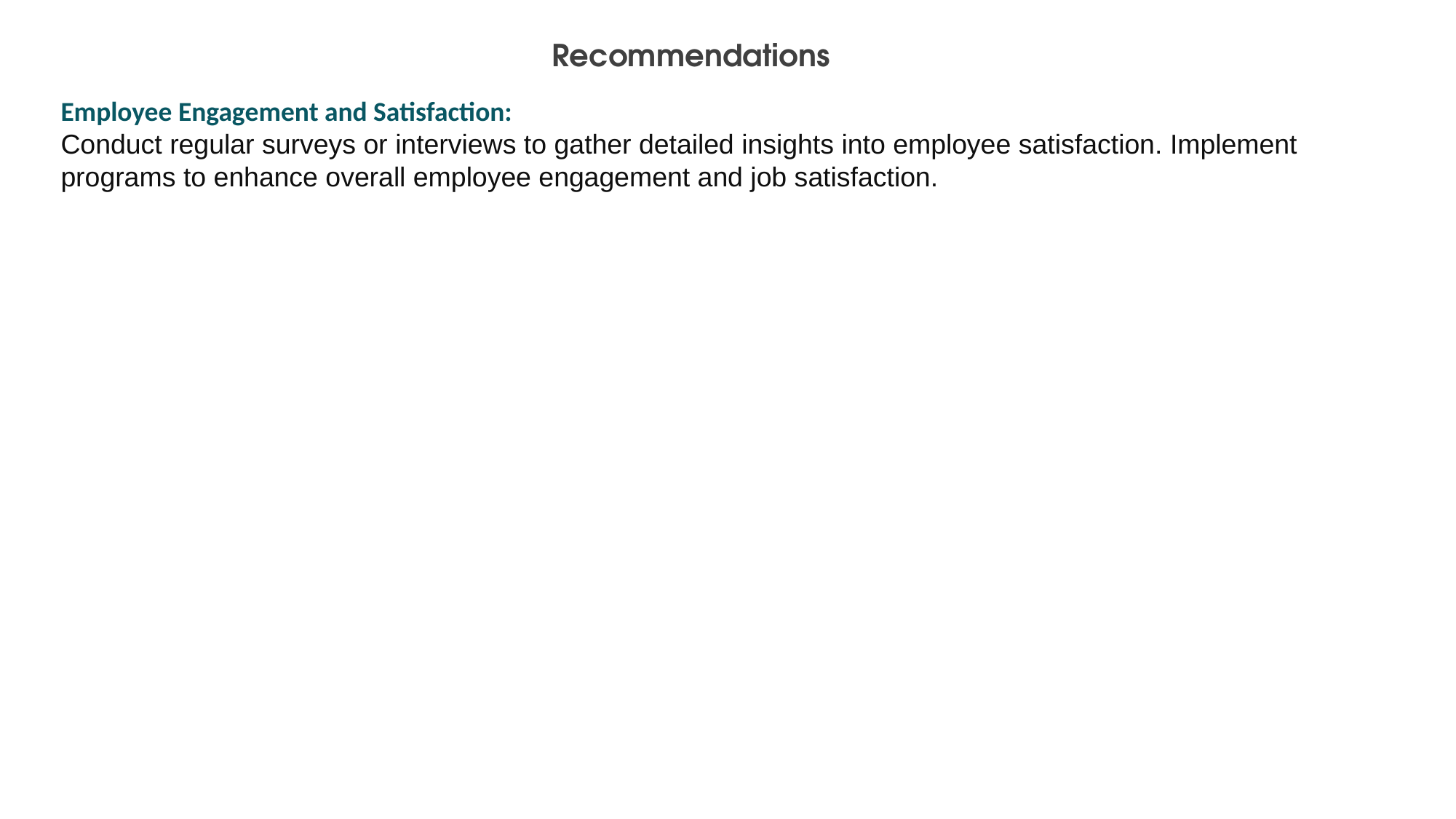

Recommendations
Employee Engagement and Satisfaction:
Conduct regular surveys or interviews to gather detailed insights into employee satisfaction. Implement programs to enhance overall employee engagement and job satisfaction.